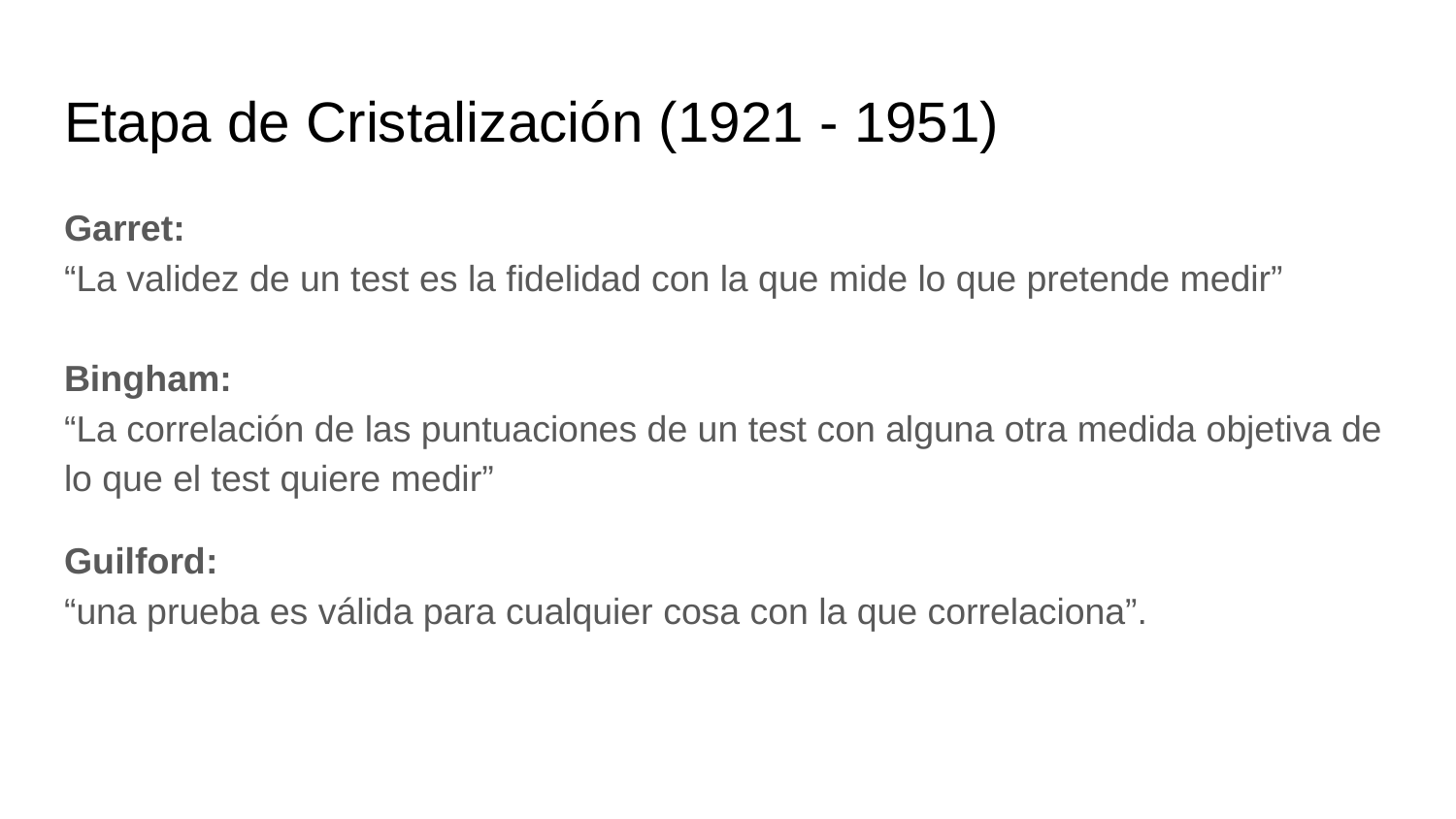

# Etapa de Cristalización (1921 - 1951)

Garret:
“La validez de un test es la fidelidad con la que mide lo que pretende medir”
Bingham:
“La correlación de las puntuaciones de un test con alguna otra medida objetiva de lo que el test quiere medir”
Guilford:
“una prueba es válida para cualquier cosa con la que correlaciona”.